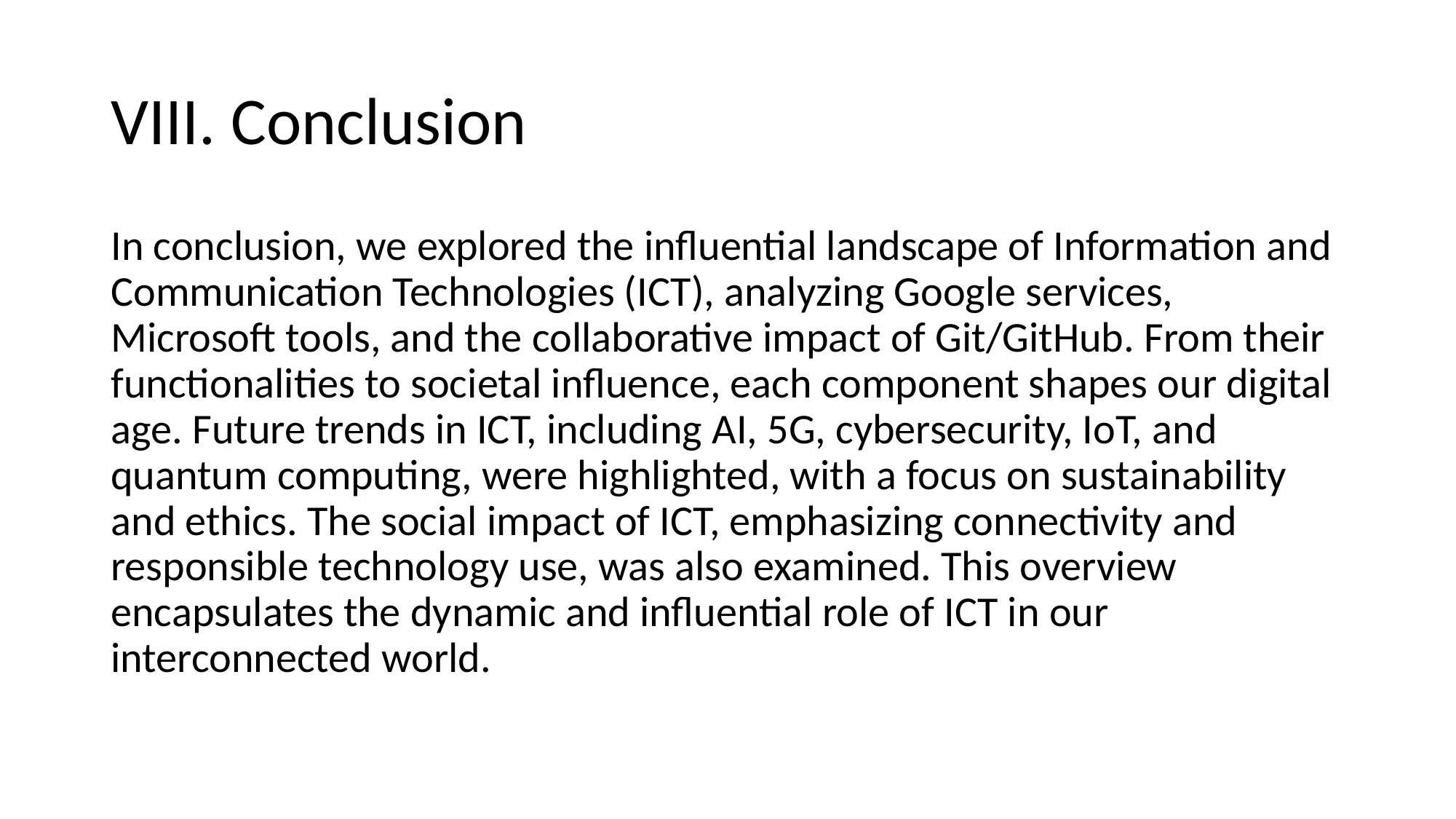

# VIII. Conclusion
In conclusion, we explored the influential landscape of Information and Communication Technologies (ICT), analyzing Google services, Microsoft tools, and the collaborative impact of Git/GitHub. From their functionalities to societal influence, each component shapes our digital age. Future trends in ICT, including AI, 5G, cybersecurity, IoT, and quantum computing, were highlighted, with a focus on sustainability and ethics. The social impact of ICT, emphasizing connectivity and responsible technology use, was also examined. This overview encapsulates the dynamic and influential role of ICT in our interconnected world.